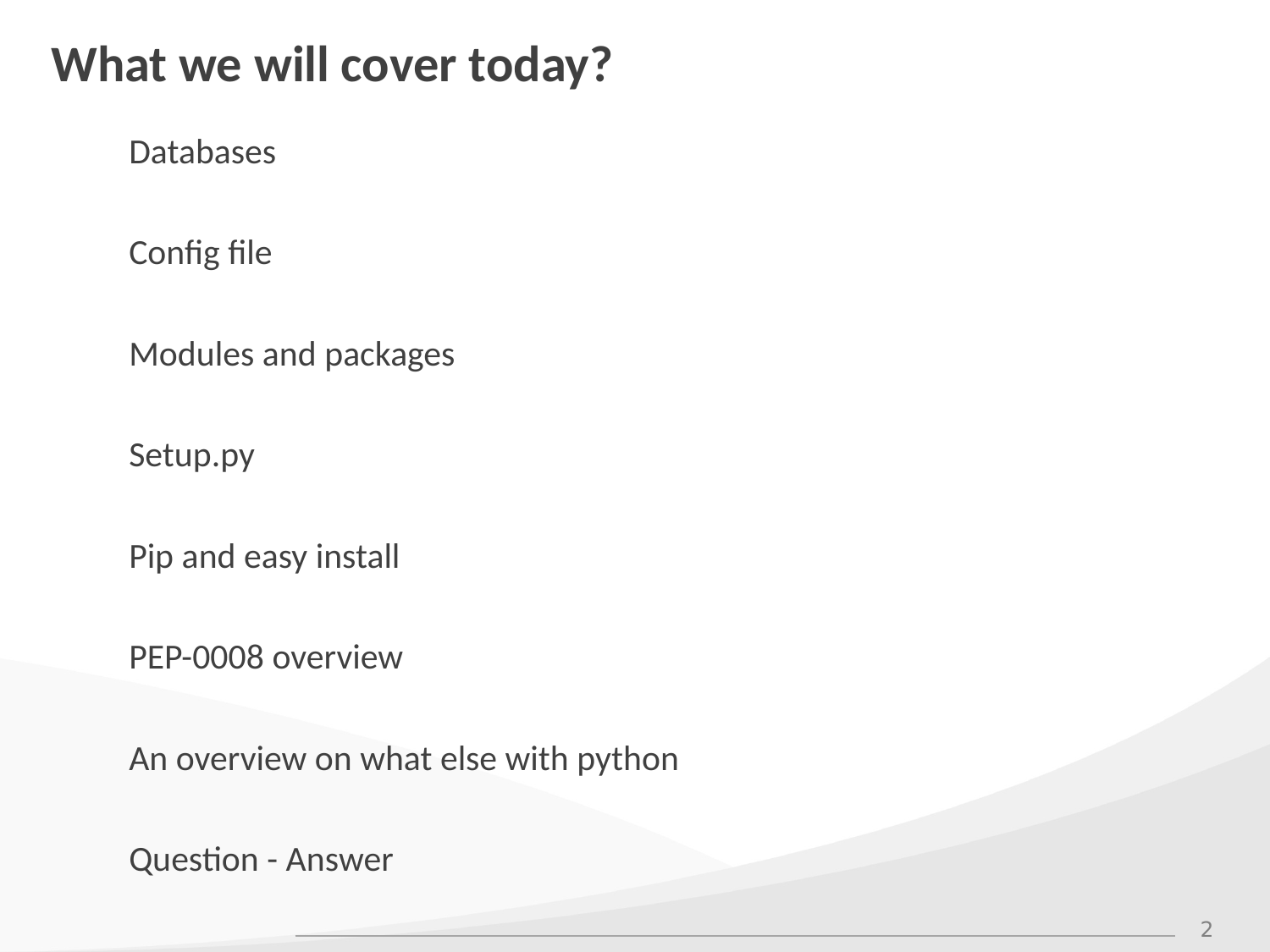

# What we will cover today?
Databases
Config file
Modules and packages
Setup.py
Pip and easy install
PEP-0008 overview
An overview on what else with python
Question - Answer